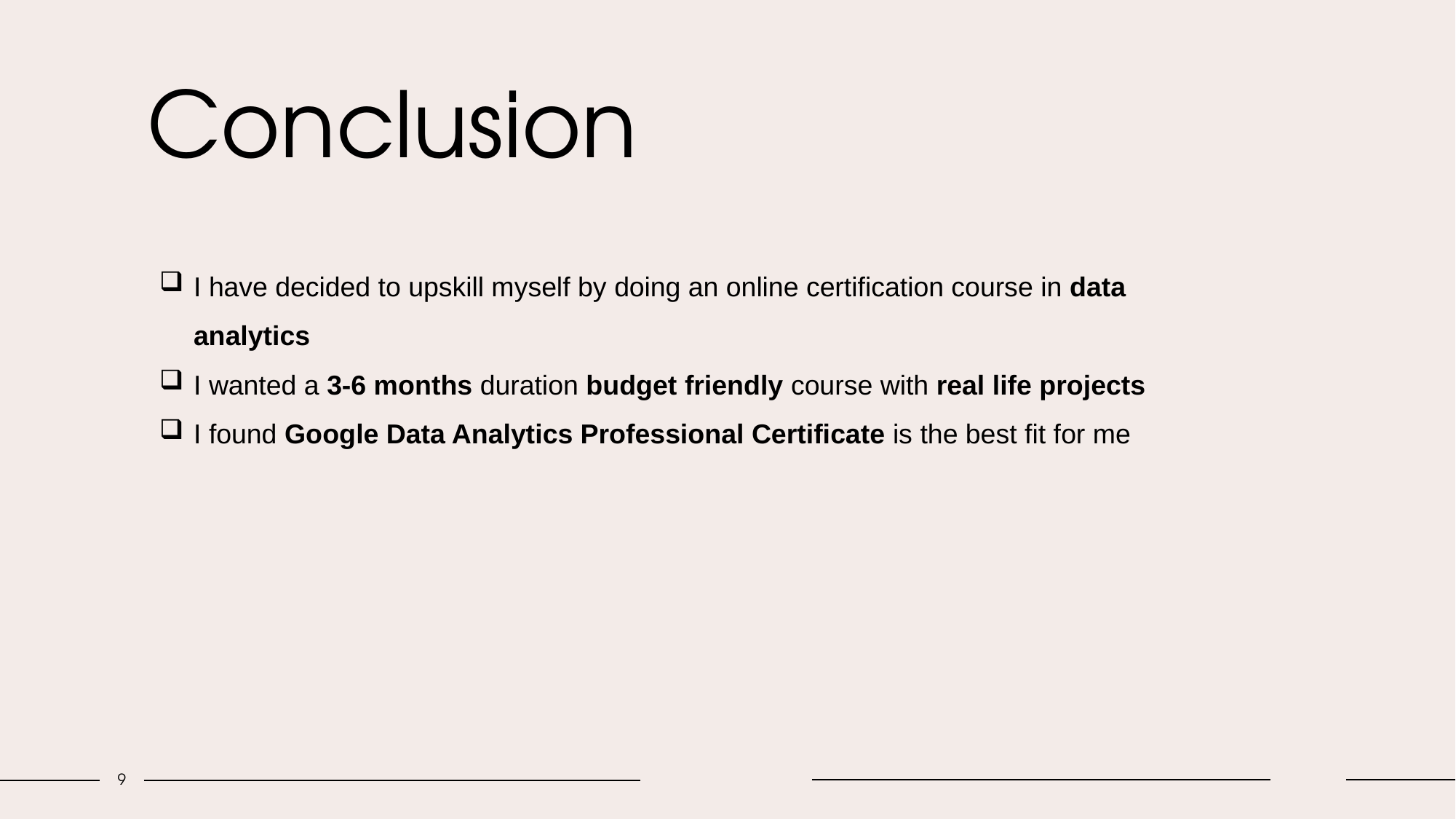

# Conclusion
I have decided to upskill myself by doing an online certification course in data analytics
I wanted a 3-6 months duration budget friendly course with real life projects
I found Google Data Analytics Professional Certificate is the best fit for me

9